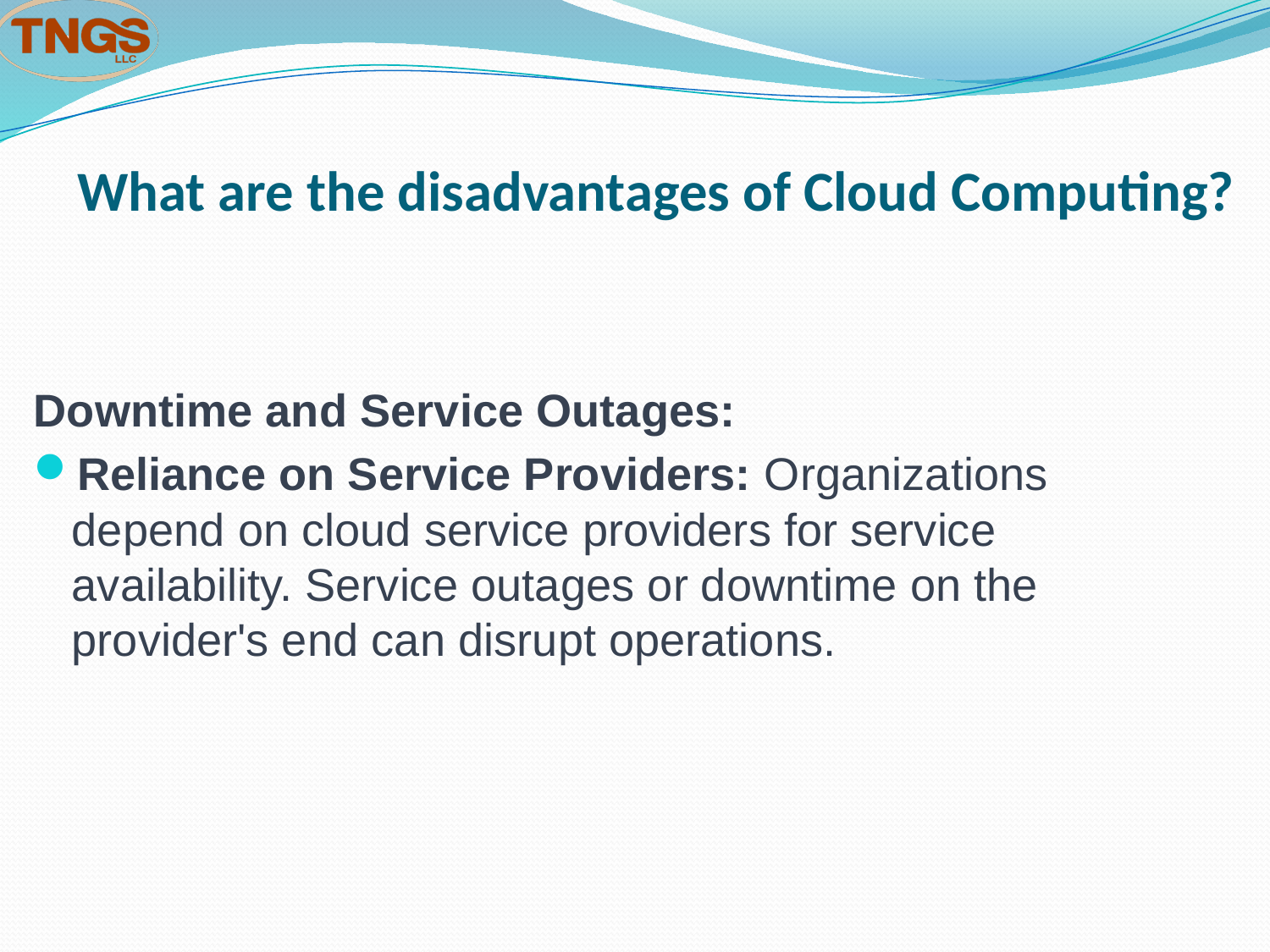

# What are the disadvantages of Cloud Computing?
Downtime and Service Outages:
Reliance on Service Providers: Organizations depend on cloud service providers for service availability. Service outages or downtime on the provider's end can disrupt operations.